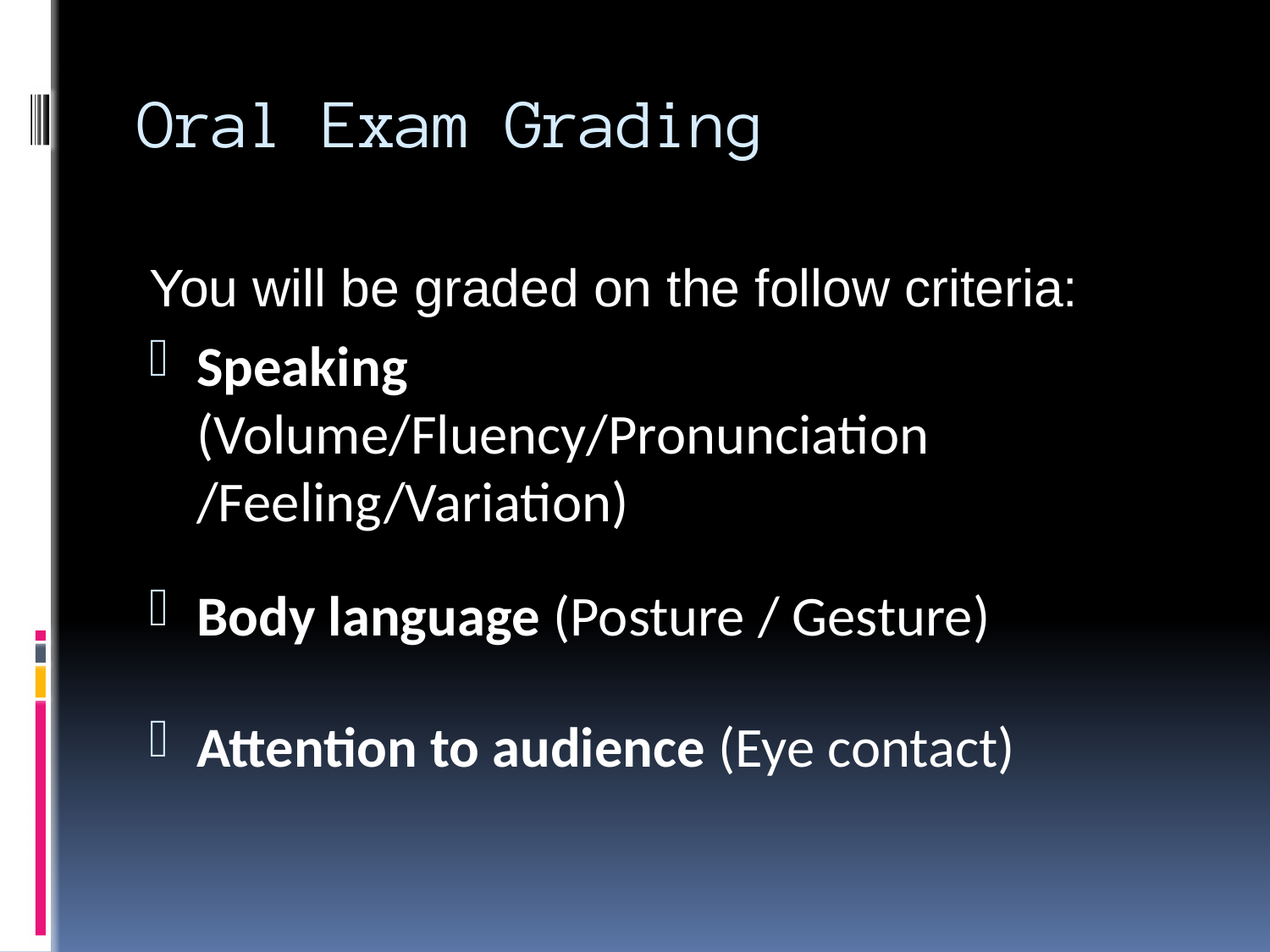

# Oral Exam Grading
You will be graded on the follow criteria:
Speaking (Volume/Fluency/Pronunciation /Feeling/Variation)
Body language (Posture / Gesture)
Attention to audience (Eye contact)